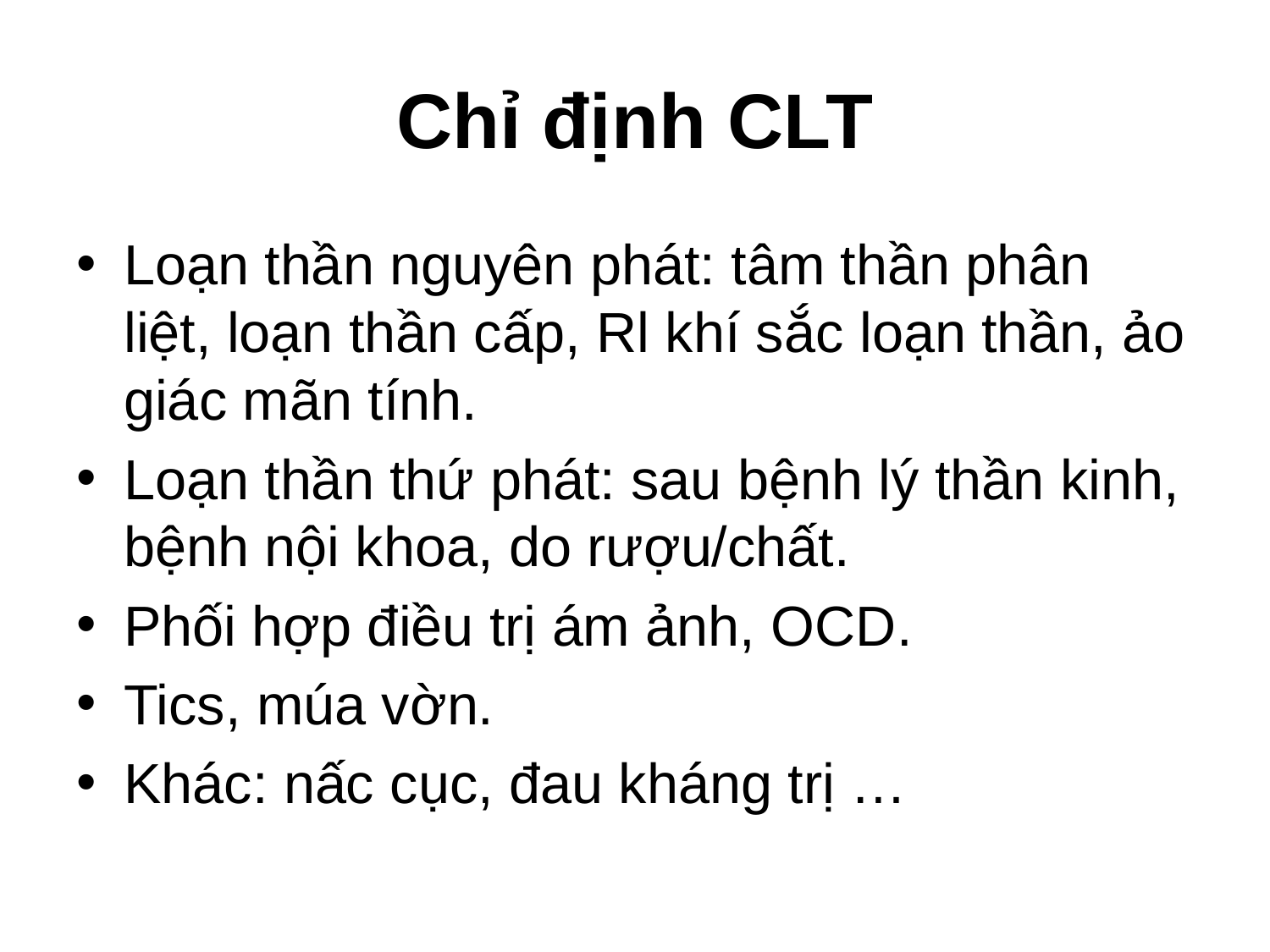

# Chỉ định CLT
Loạn thần nguyên phát: tâm thần phân liệt, loạn thần cấp, Rl khí sắc loạn thần, ảo giác mãn tính.
Loạn thần thứ phát: sau bệnh lý thần kinh, bệnh nội khoa, do rượu/chất.
Phối hợp điều trị ám ảnh, OCD.
Tics, múa vờn.
Khác: nấc cục, đau kháng trị …